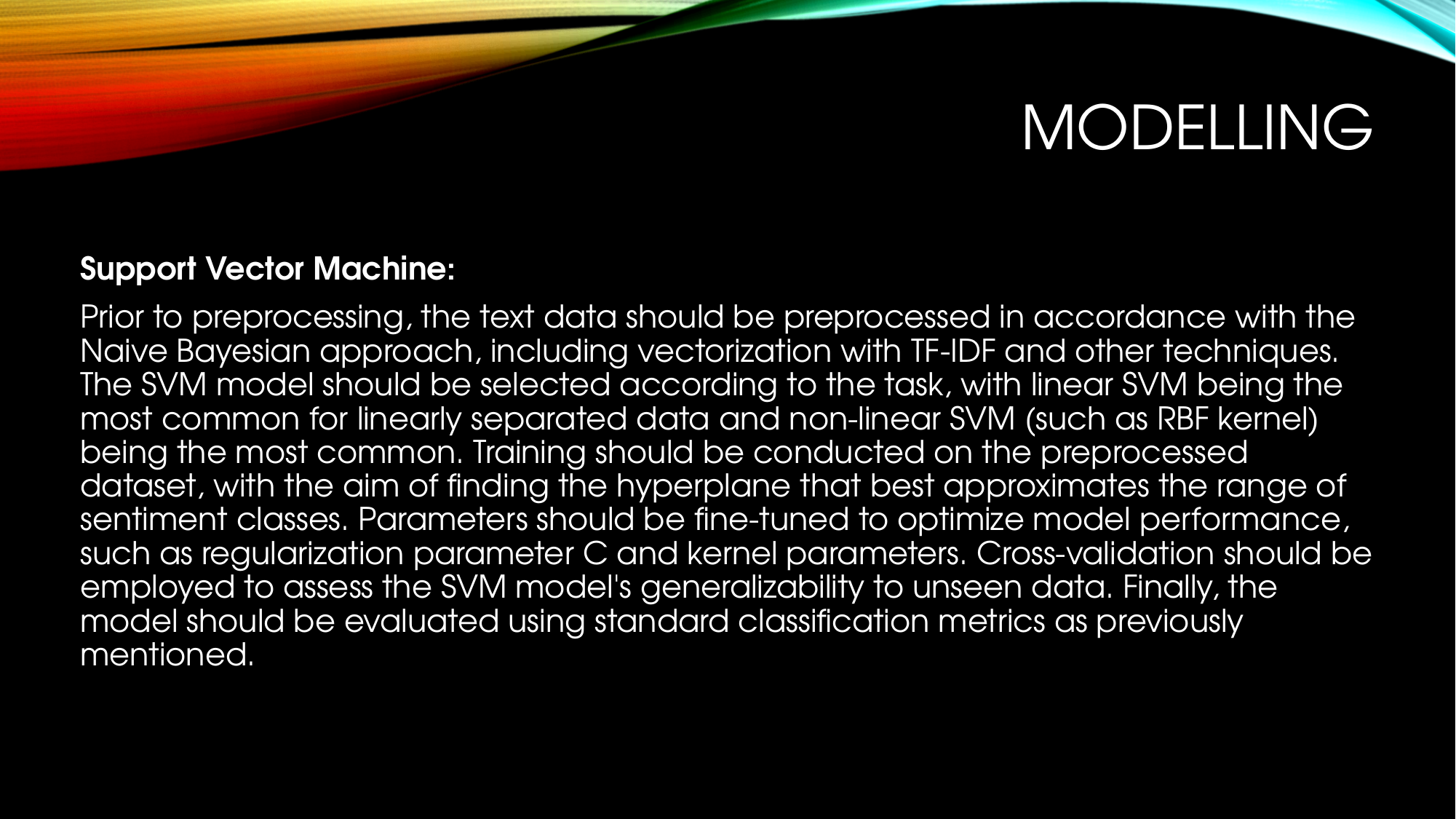

# MODELLING
Support Vector Machine:
Prior to preprocessing, the text data should be preprocessed in accordance with the Naive Bayesian approach, including vectorization with TF-IDF and other techniques. The SVM model should be selected according to the task, with linear SVM being the most common for linearly separated data and non-linear SVM (such as RBF kernel) being the most common. Training should be conducted on the preprocessed dataset, with the aim of finding the hyperplane that best approximates the range of sentiment classes. Parameters should be fine-tuned to optimize model performance, such as regularization parameter C and kernel parameters. Cross-validation should be employed to assess the SVM model's generalizability to unseen data. Finally, the model should be evaluated using standard classification metrics as previously mentioned.